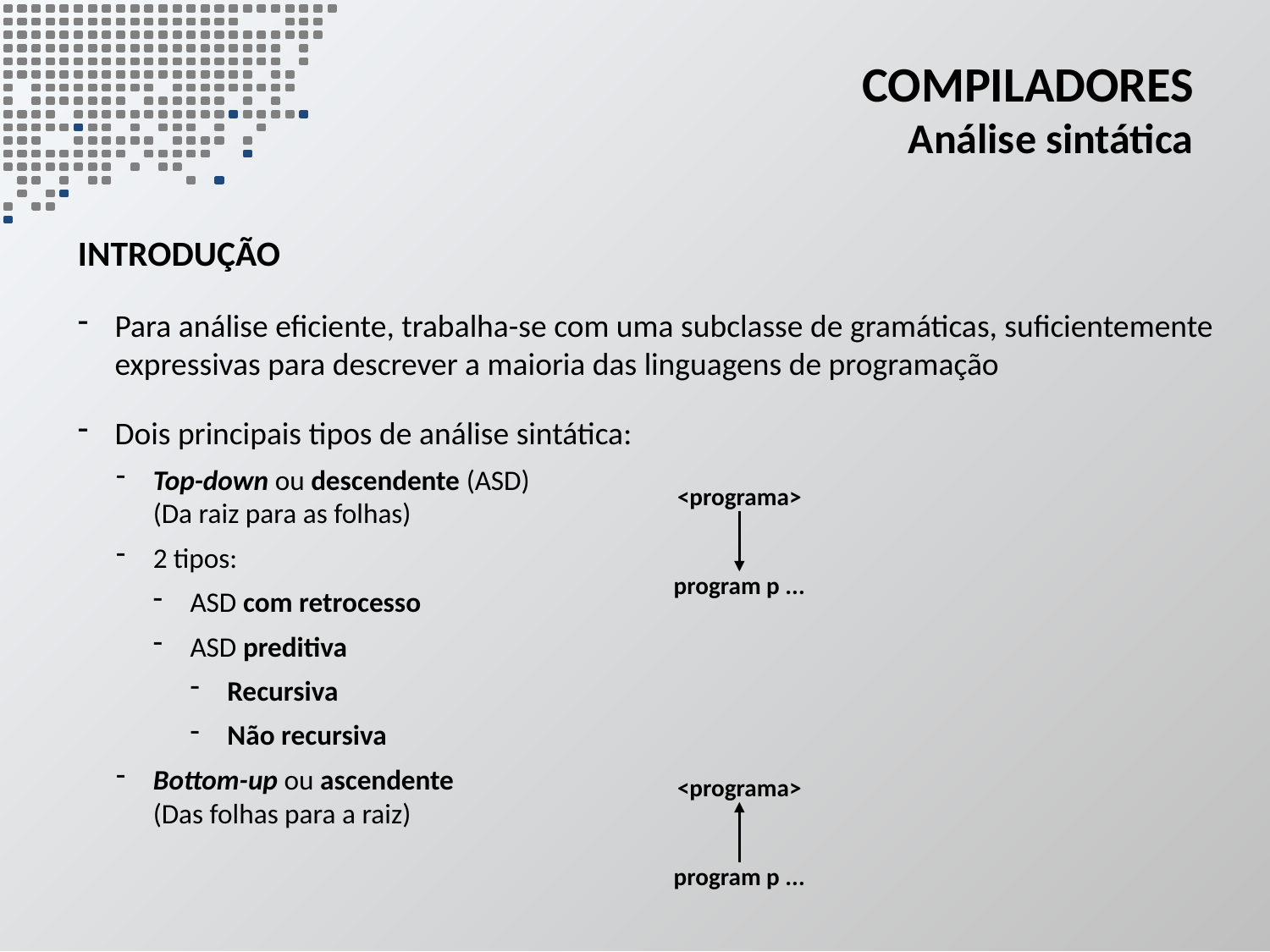

# Compiladores Análise sintática
Introdução
Para análise eficiente, trabalha-se com uma subclasse de gramáticas, suficientemente expressivas para descrever a maioria das linguagens de programação
Dois principais tipos de análise sintática:
Top-down ou descendente (ASD)
(Da raiz para as folhas)
2 tipos:
ASD com retrocesso
ASD preditiva
Recursiva
Não recursiva
Bottom-up ou ascendente
(Das folhas para a raiz)

<programa>

program p ...
<programa>

program p ...